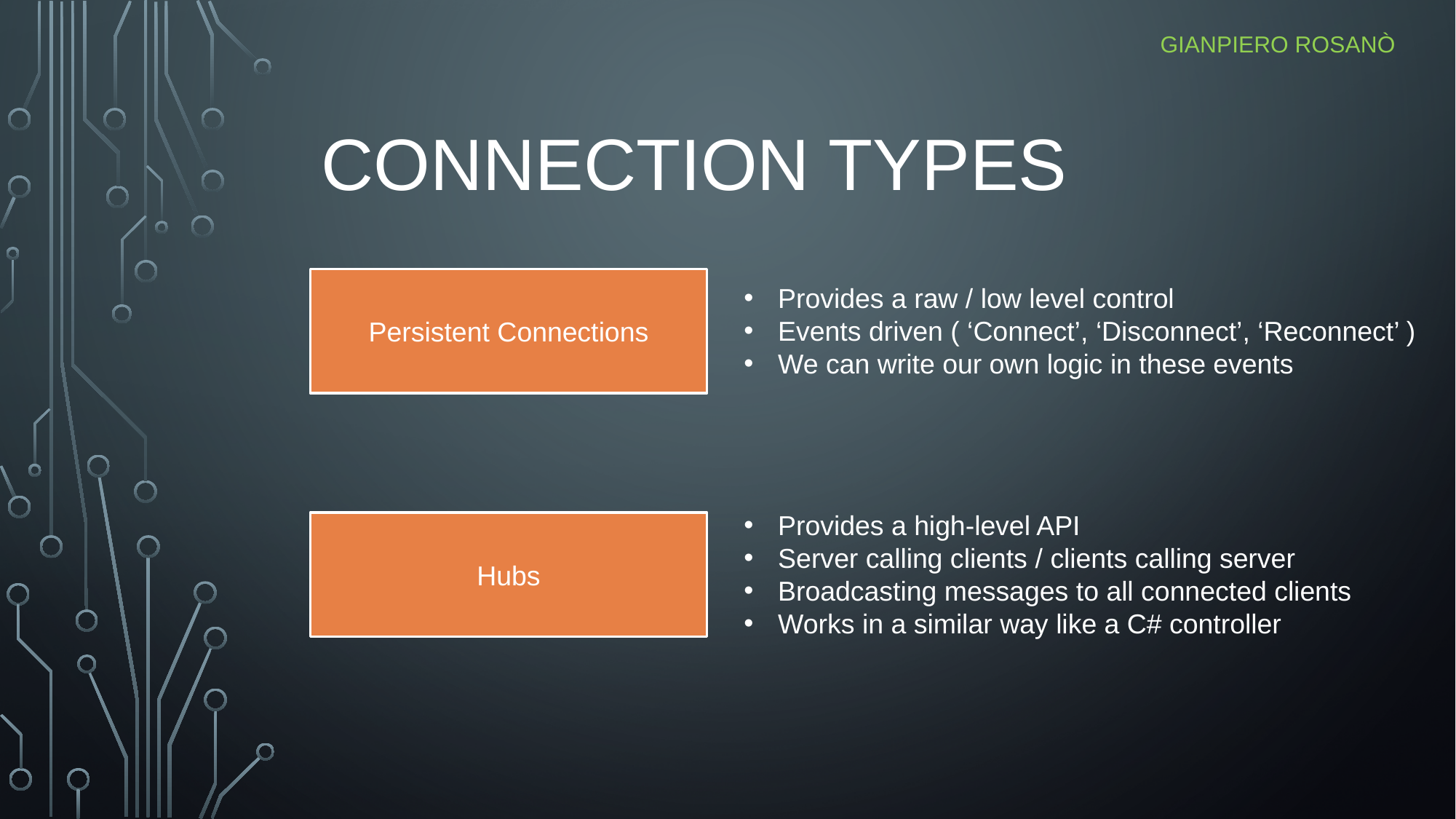

Gianpiero Rosanò
# Connection Types
Persistent Connections
Provides a raw / low level control
Events driven ( ‘Connect’, ‘Disconnect’, ‘Reconnect’ )
We can write our own logic in these events
Provides a high-level API
Server calling clients / clients calling server
Broadcasting messages to all connected clients
Works in a similar way like a C# controller
Hubs